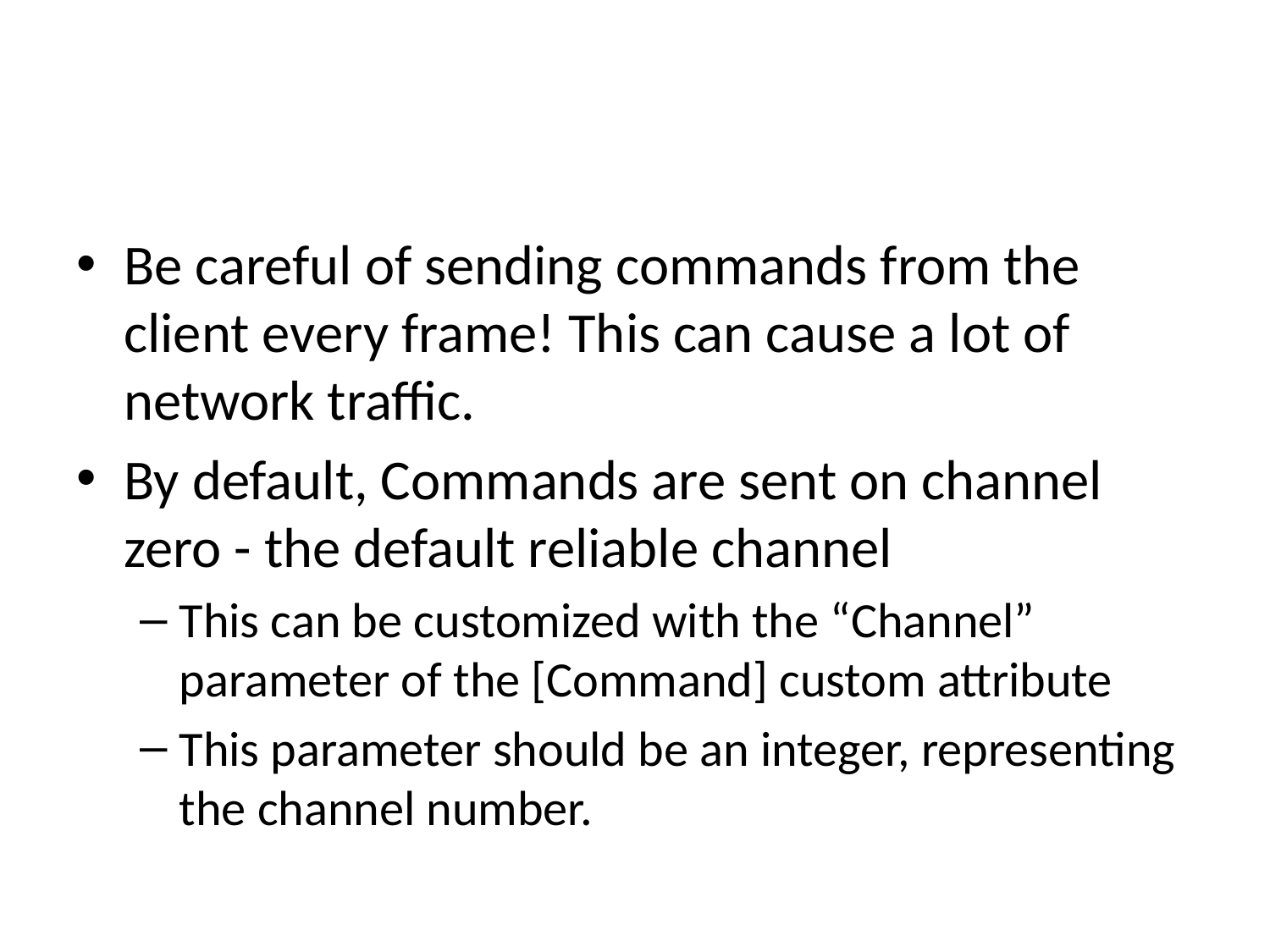

#
Be careful of sending commands from the client every frame! This can cause a lot of network traffic.
By default, Commands are sent on channel zero - the default reliable channel
This can be customized with the “Channel” parameter of the [Command] custom attribute
This parameter should be an integer, representing the channel number.